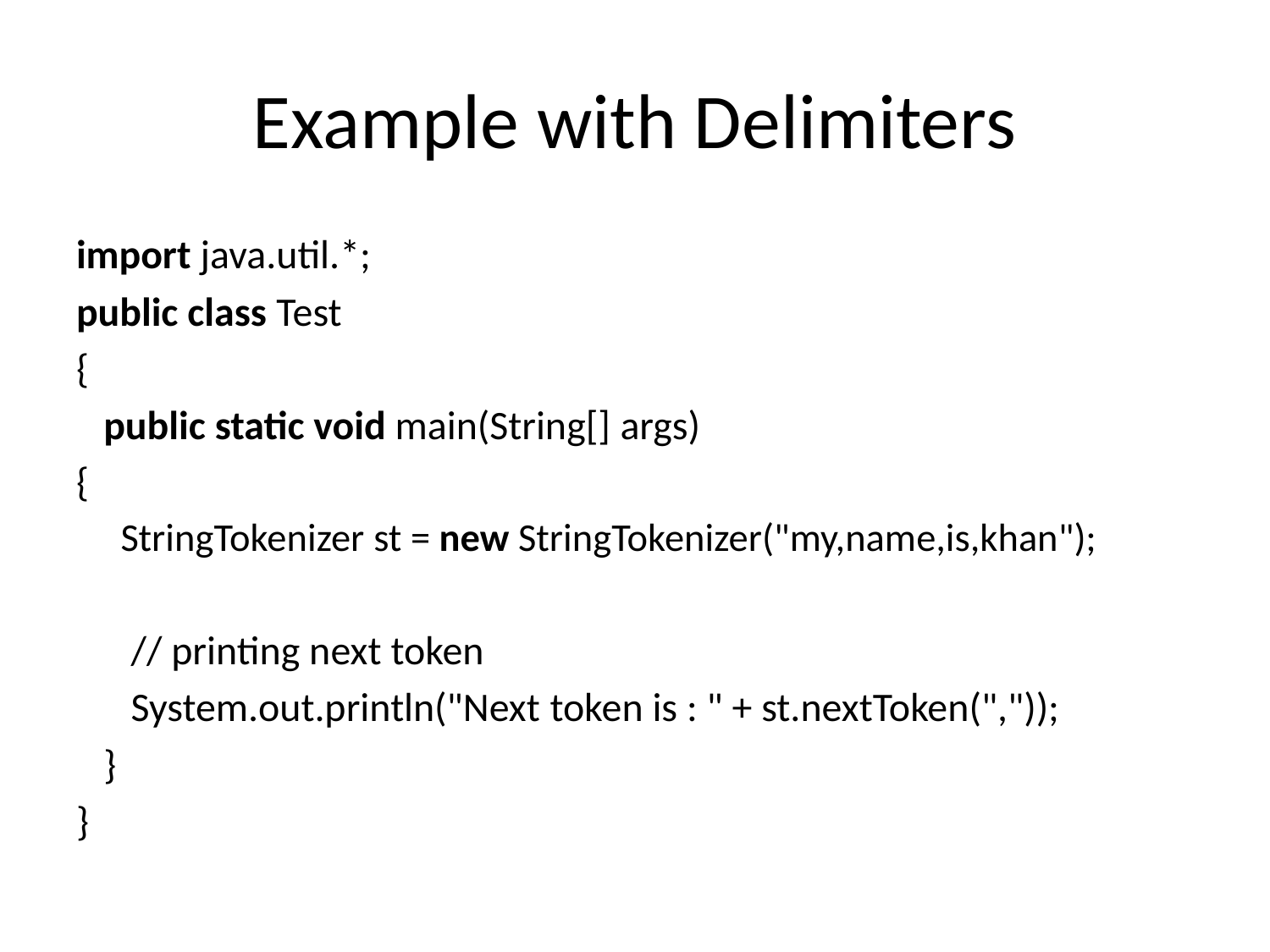

# Example with Delimiters
import java.util.*;
public class Test
{
   public static void main(String[] args)
{
     StringTokenizer st = new StringTokenizer("my,name,is,khan");

      // printing next token
      System.out.println("Next token is : " + st.nextToken(","));
   }
}